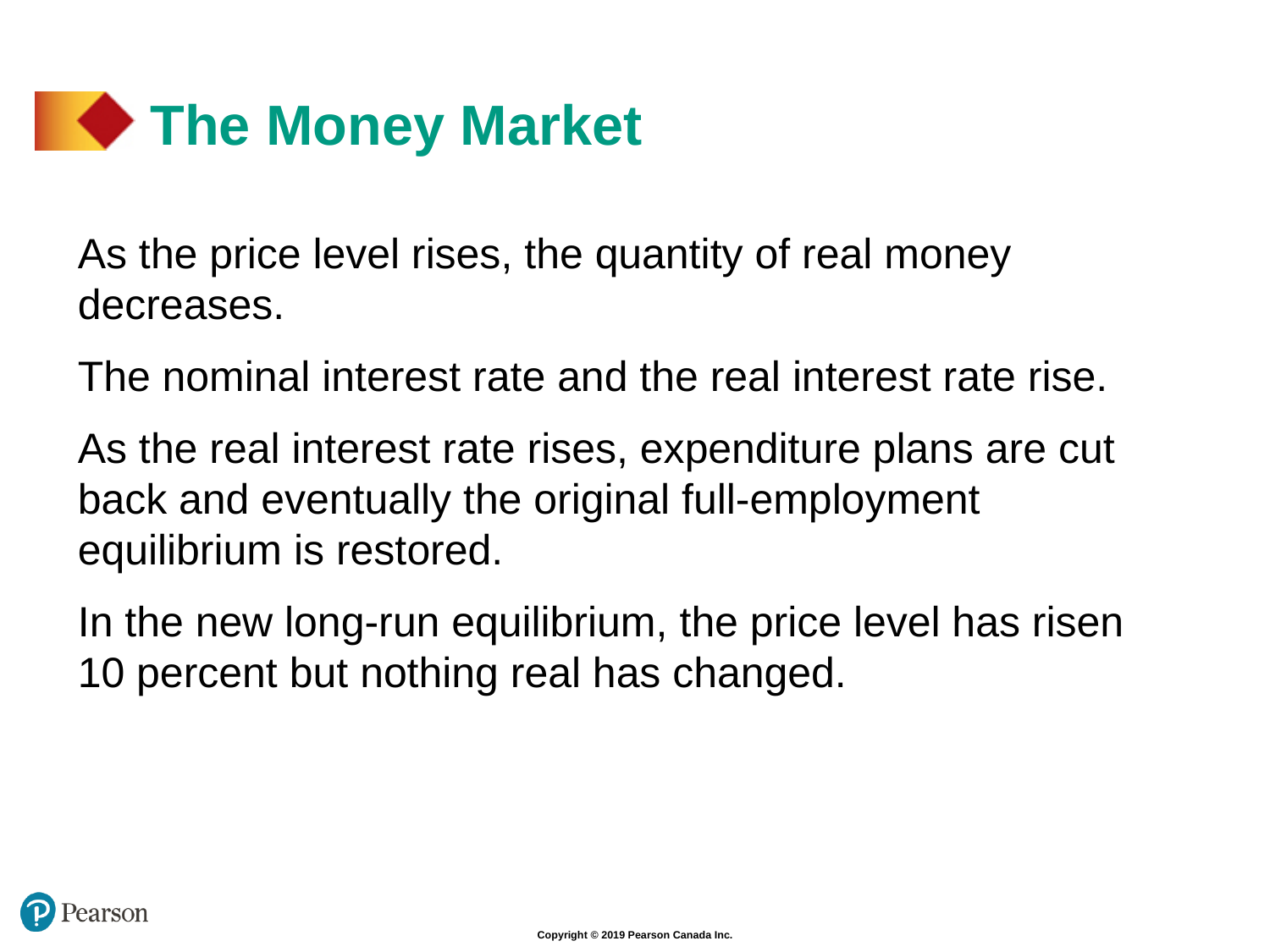

# The Money Market
As the price level rises, the quantity of real money decreases.
The nominal interest rate and the real interest rate rise.
As the real interest rate rises, expenditure plans are cut back and eventually the original full-employment equilibrium is restored.
In the new long-run equilibrium, the price level has risen 10 percent but nothing real has changed.